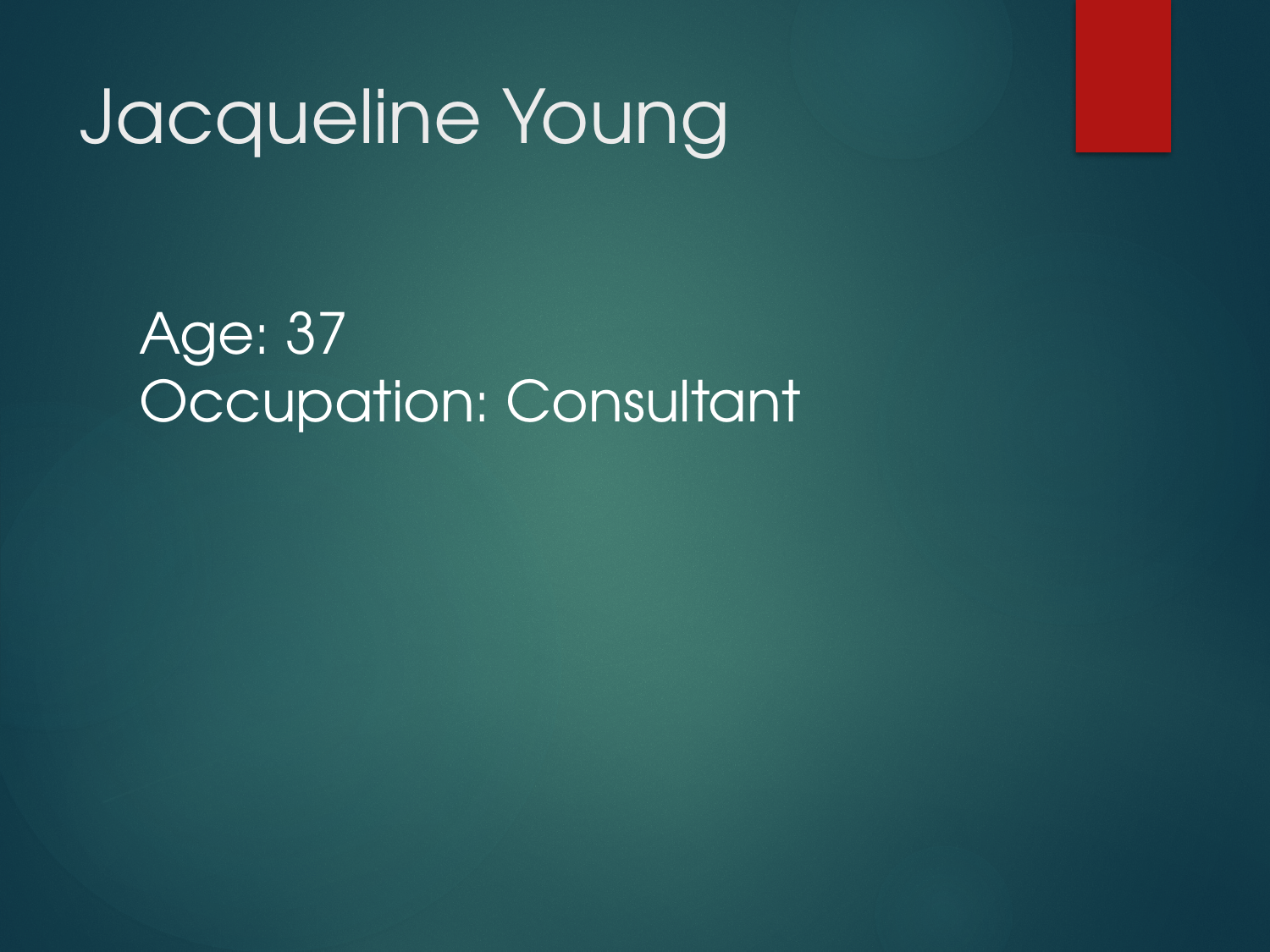

# Jacqueline Young

Age: 37
Occupation: Consultant